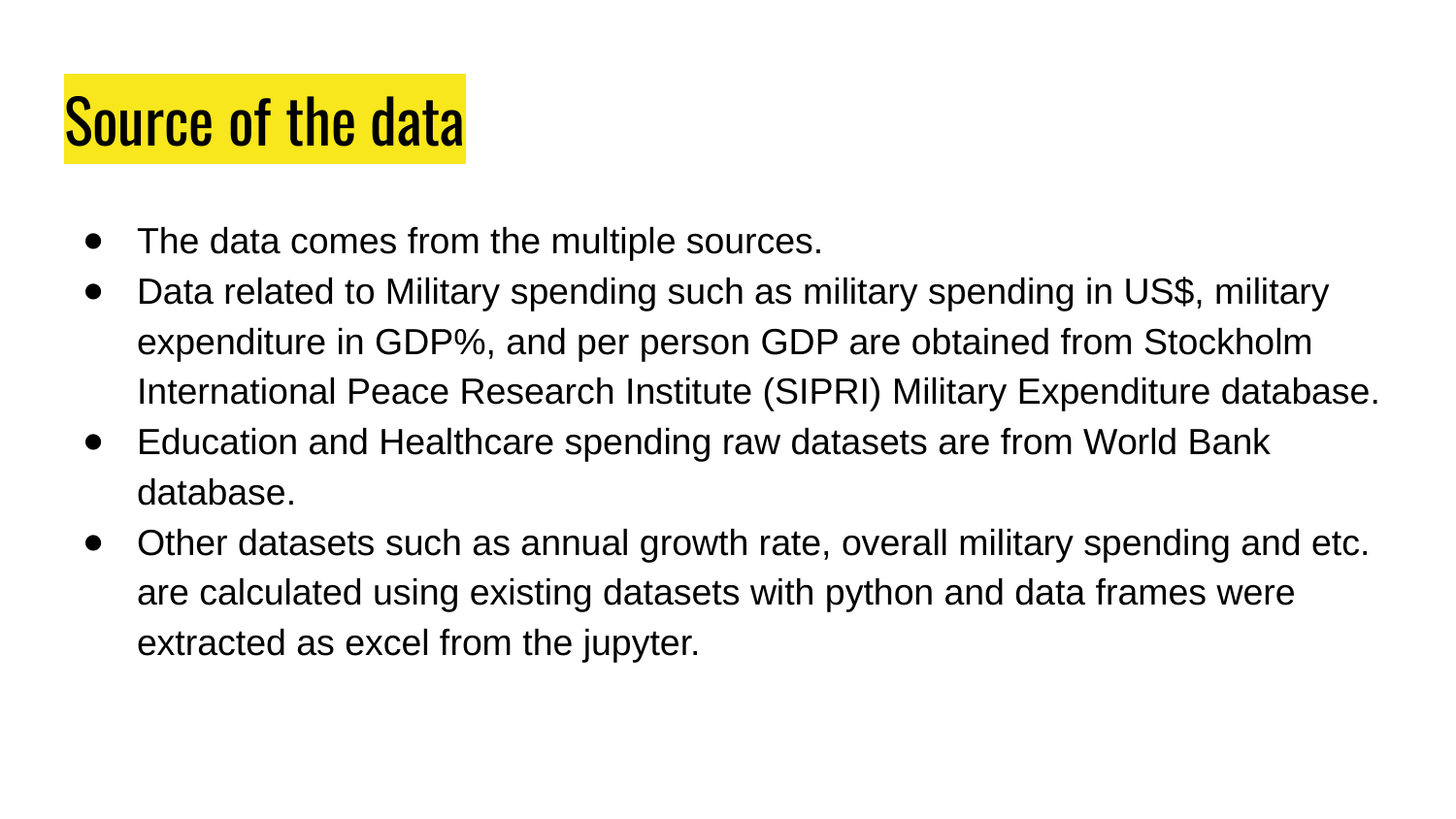

# Source of the data
The data comes from the multiple sources.
Data related to Military spending such as military spending in US$, military expenditure in GDP%, and per person GDP are obtained from Stockholm International Peace Research Institute (SIPRI) Military Expenditure database.
Education and Healthcare spending raw datasets are from World Bank database.
Other datasets such as annual growth rate, overall military spending and etc. are calculated using existing datasets with python and data frames were extracted as excel from the jupyter.